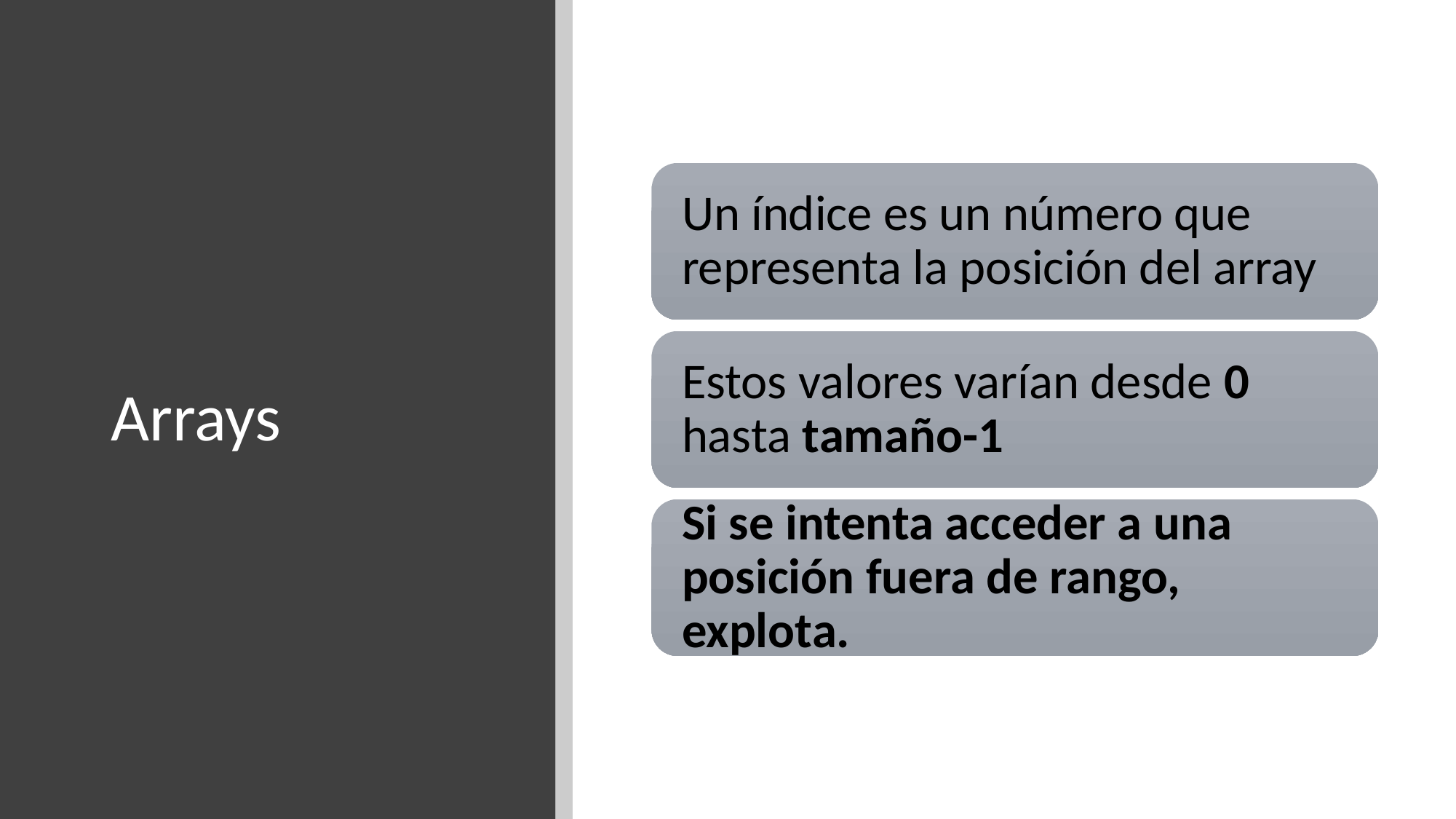

Un índice es un número que representa la posición del array
Estos valores varían desde 0 hasta tamaño-1
Si se intenta acceder a una posición fuera de rango, explota.
# Arrays